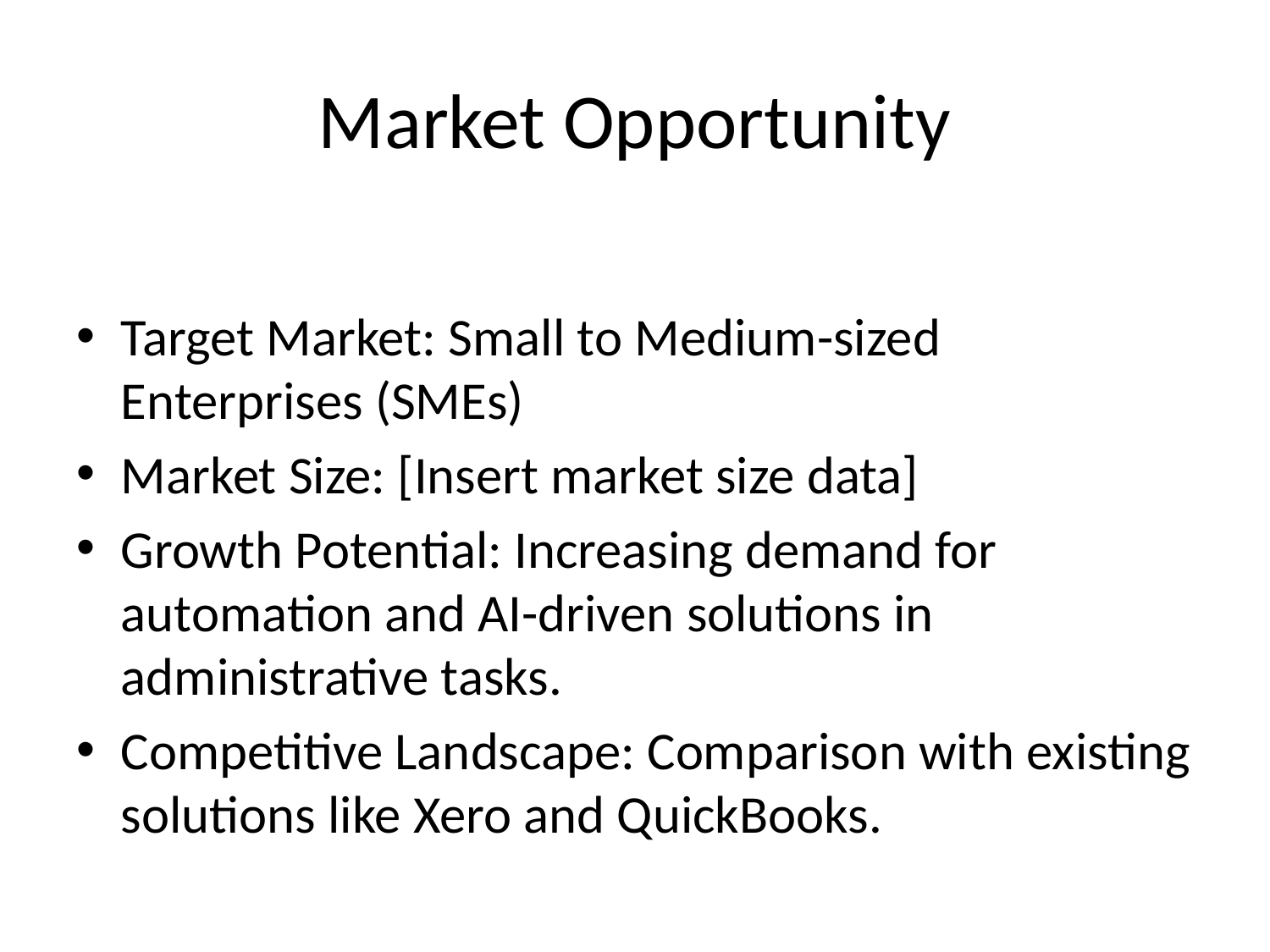

# Market Opportunity

Target Market: Small to Medium-sized Enterprises (SMEs)
Market Size: [Insert market size data]
Growth Potential: Increasing demand for automation and AI-driven solutions in administrative tasks.
Competitive Landscape: Comparison with existing solutions like Xero and QuickBooks.